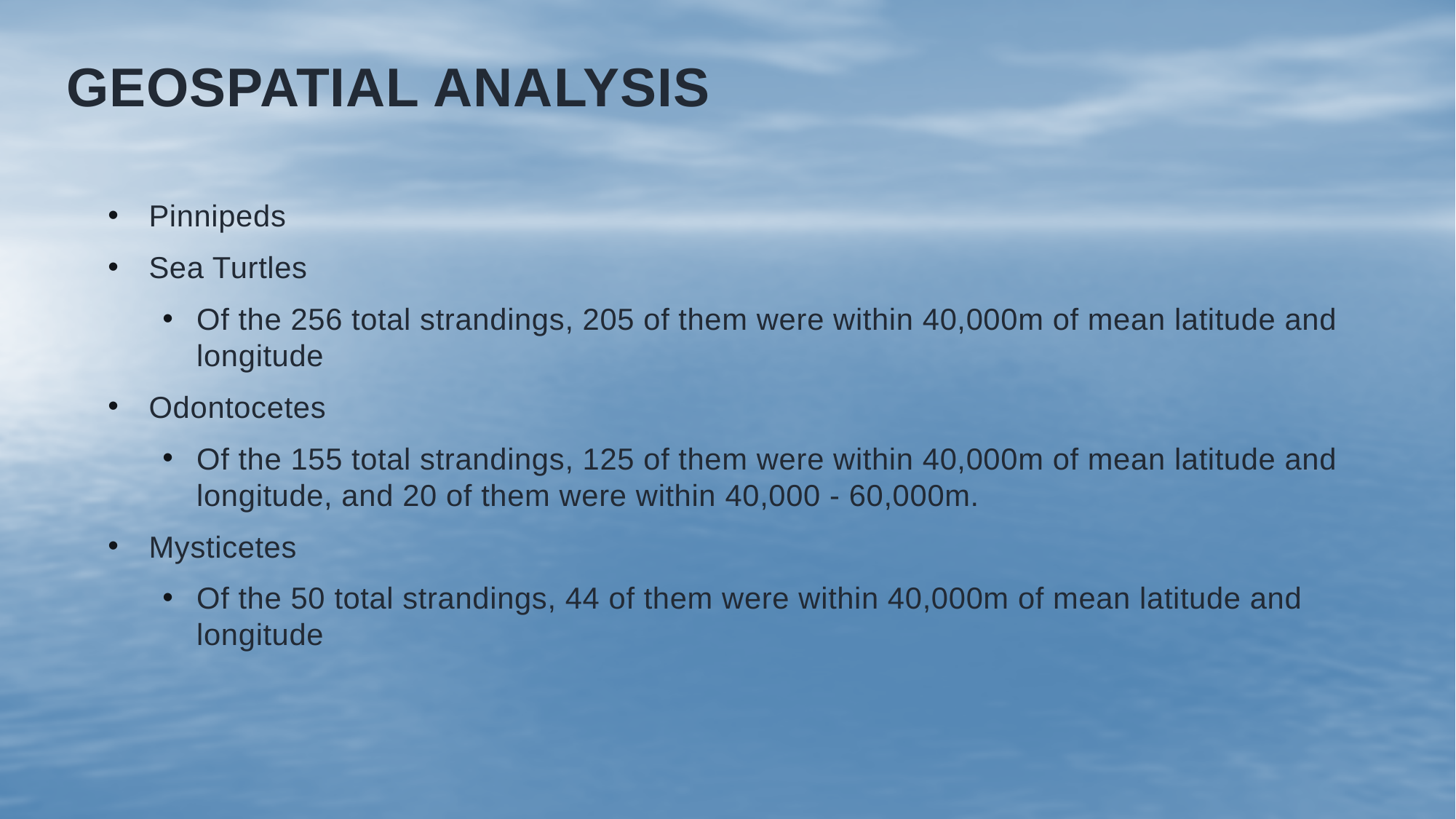

# Geospatial analysis
Pinnipeds
Sea Turtles
Of the 256 total strandings, 205 of them were within 40,000m of mean latitude and longitude
Odontocetes
Of the 155 total strandings, 125 of them were within 40,000m of mean latitude and longitude, and 20 of them were within 40,000 - 60,000m.
Mysticetes
Of the 50 total strandings, 44 of them were within 40,000m of mean latitude and longitude